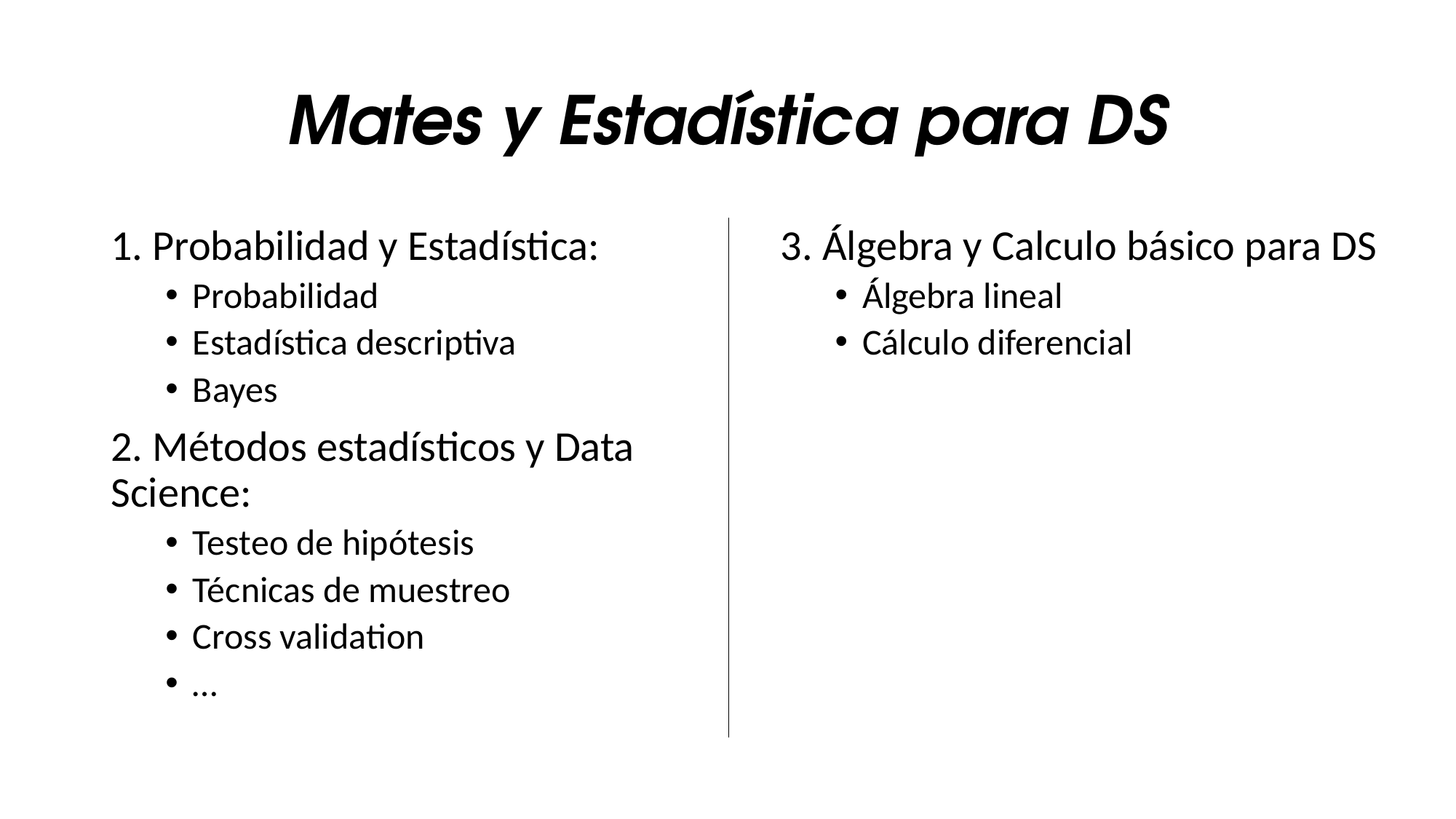

# Mates y Estadística para DS
1. Probabilidad y Estadística:
Probabilidad
Estadística descriptiva
Bayes
2. Métodos estadísticos y Data Science:
Testeo de hipótesis
Técnicas de muestreo
Cross validation
…

3. Álgebra y Calculo básico para DS
Álgebra lineal
Cálculo diferencial